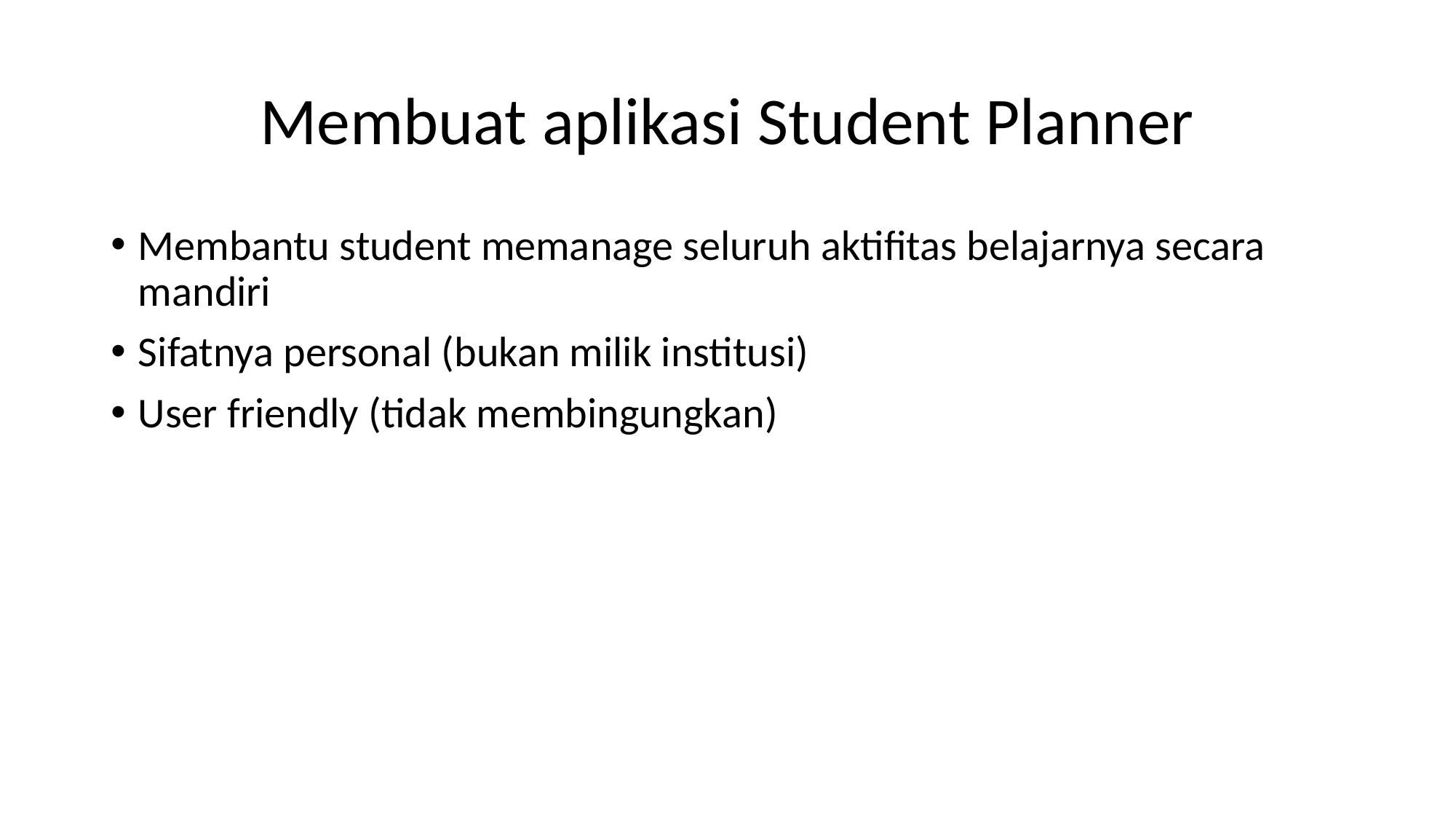

# Membuat aplikasi Student Planner
Membantu student memanage seluruh aktifitas belajarnya secara mandiri
Sifatnya personal (bukan milik institusi)
User friendly (tidak membingungkan)